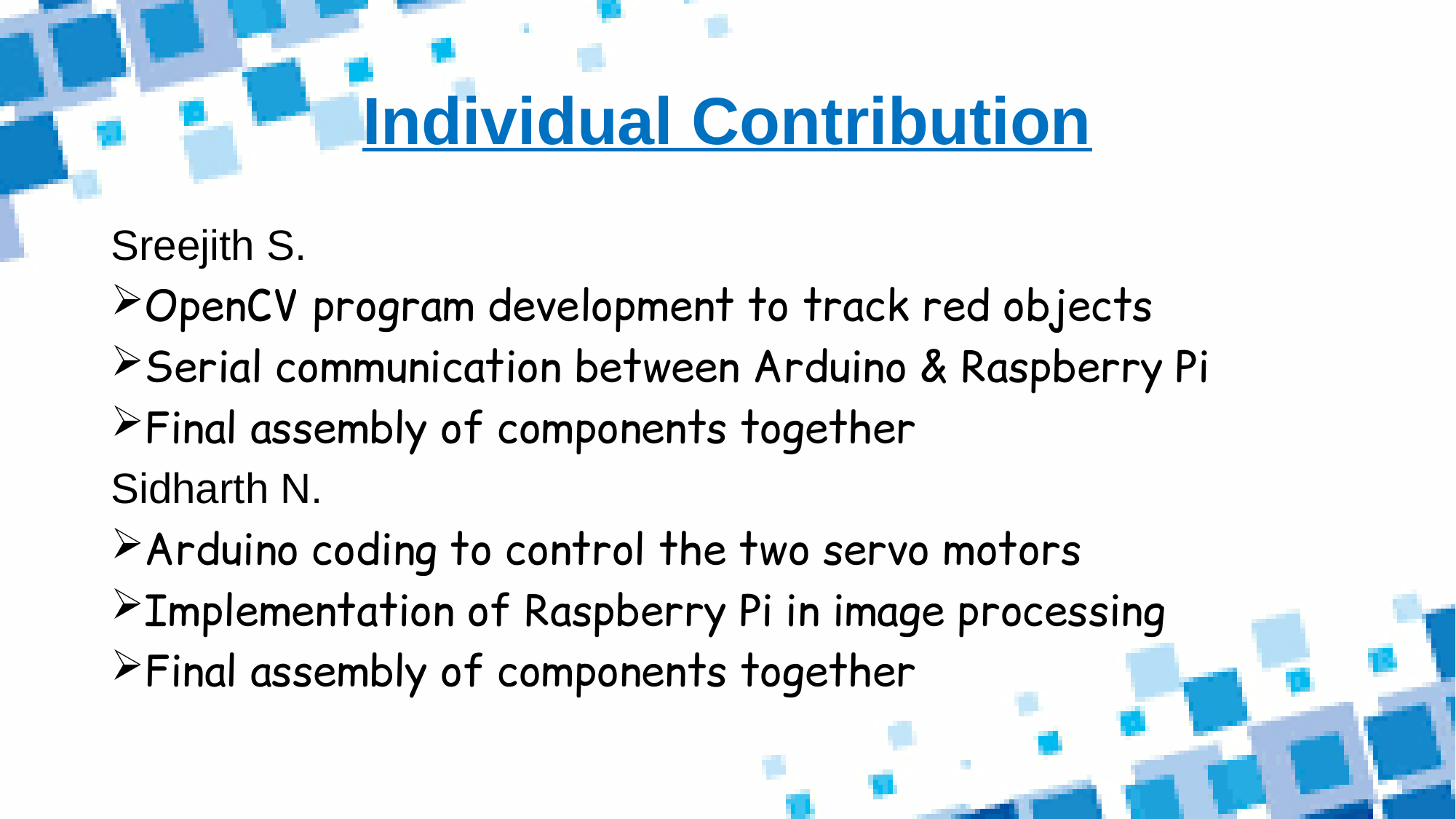

# Individual Contribution
Sreejith S.
OpenCV program development to track red objects
Serial communication between Arduino & Raspberry Pi
Final assembly of components together
Sidharth N.
Arduino coding to control the two servo motors
Implementation of Raspberry Pi in image processing
Final assembly of components together